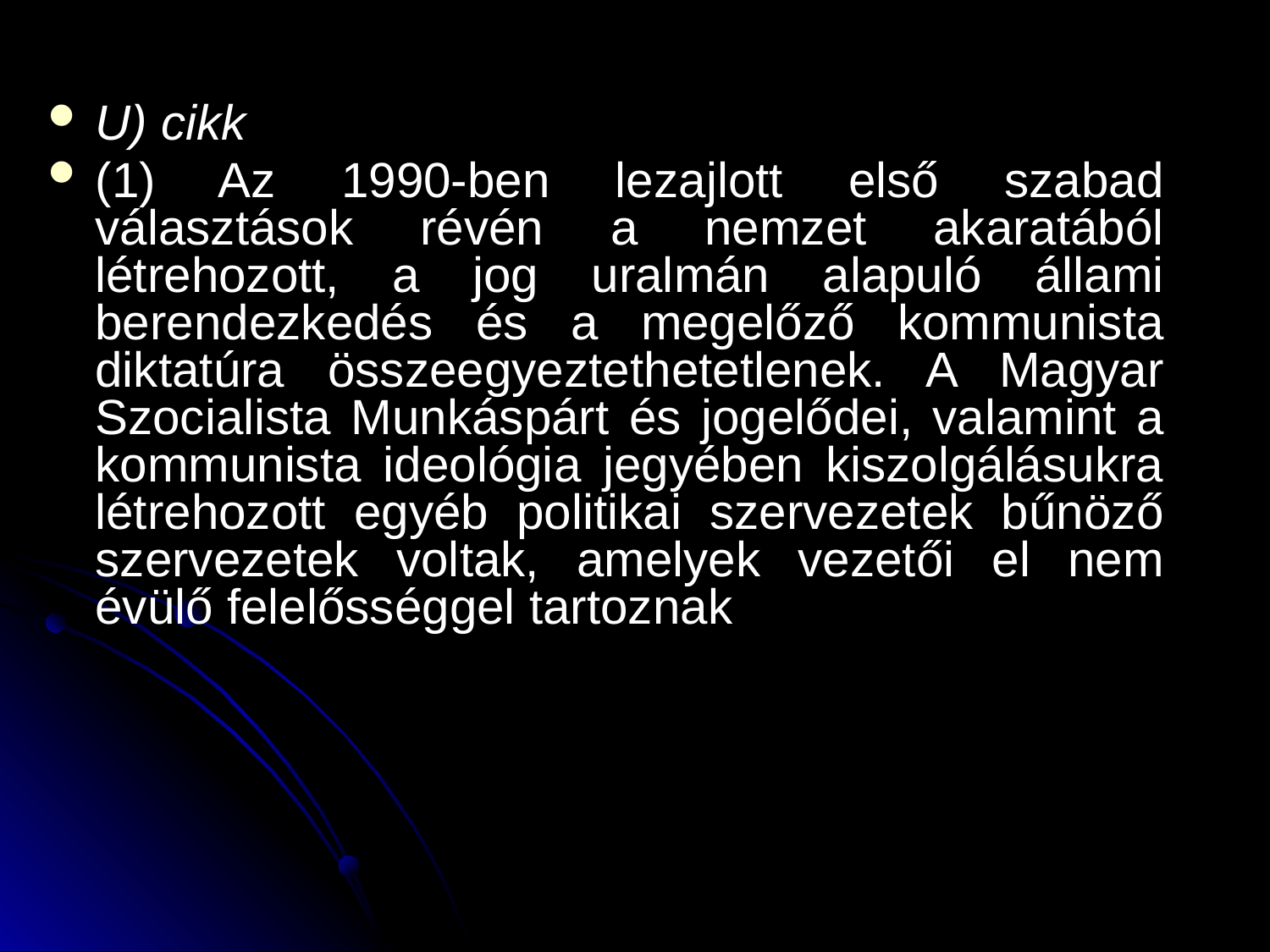

#
U) cikk
(1) Az 1990-ben lezajlott első szabad választások révén a nemzet akaratából létrehozott, a jog uralmán alapuló állami berendezkedés és a megelőző kommunista diktatúra összeegyeztethetetlenek. A Magyar Szocialista Munkáspárt és jogelődei, valamint a kommunista ideológia jegyében kiszolgálásukra létrehozott egyéb politikai szervezetek bűnöző szervezetek voltak, amelyek vezetői el nem évülő felelősséggel tartoznak